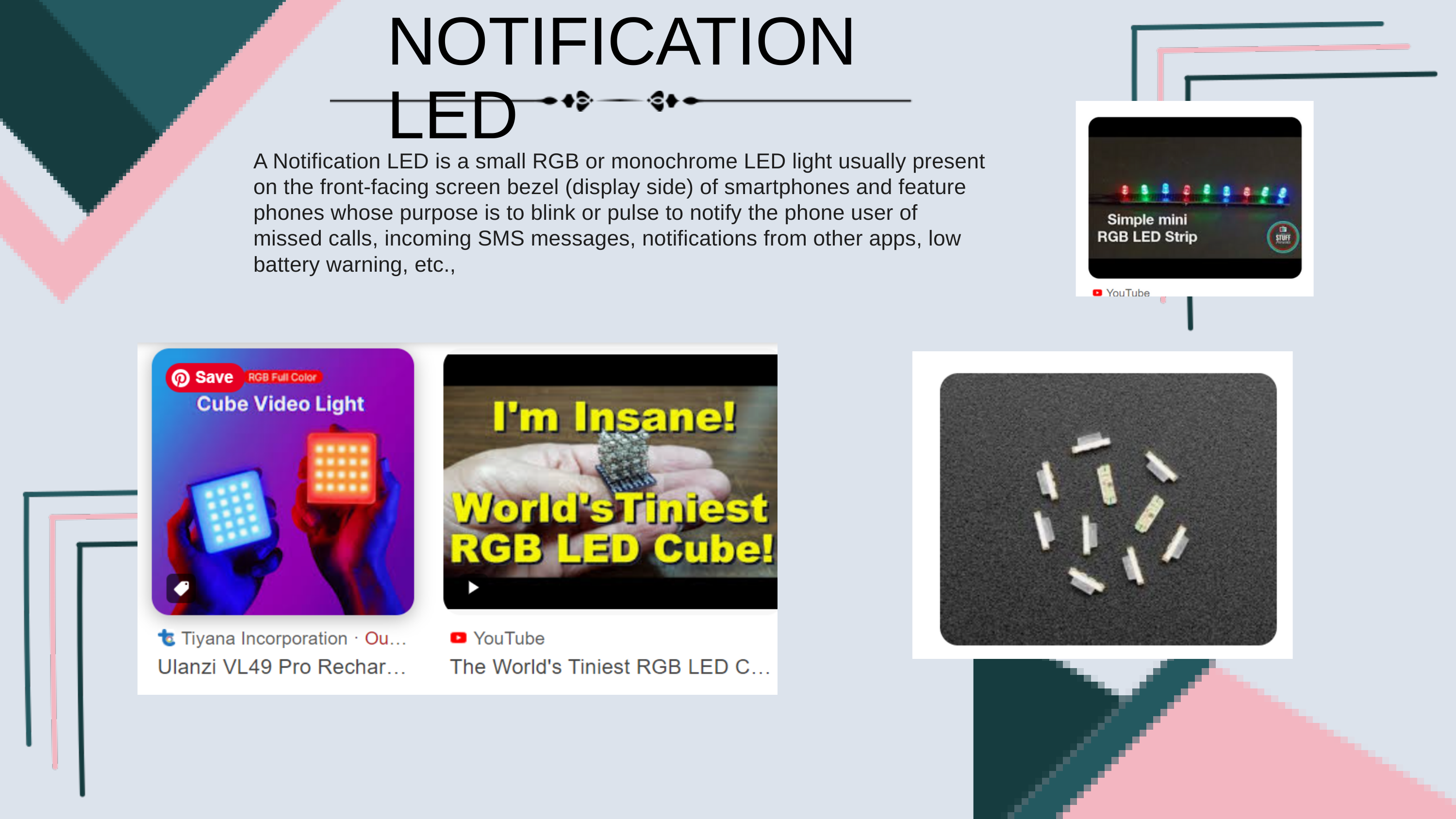

NOTIFICATION LED

A Notification LED is a small RGB or monochrome LED light usually present on the front-facing screen bezel (display side) of smartphones and feature phones whose purpose is to blink or pulse to notify the phone user of missed calls, incoming SMS messages, notifications from other apps, low battery warning, etc.,